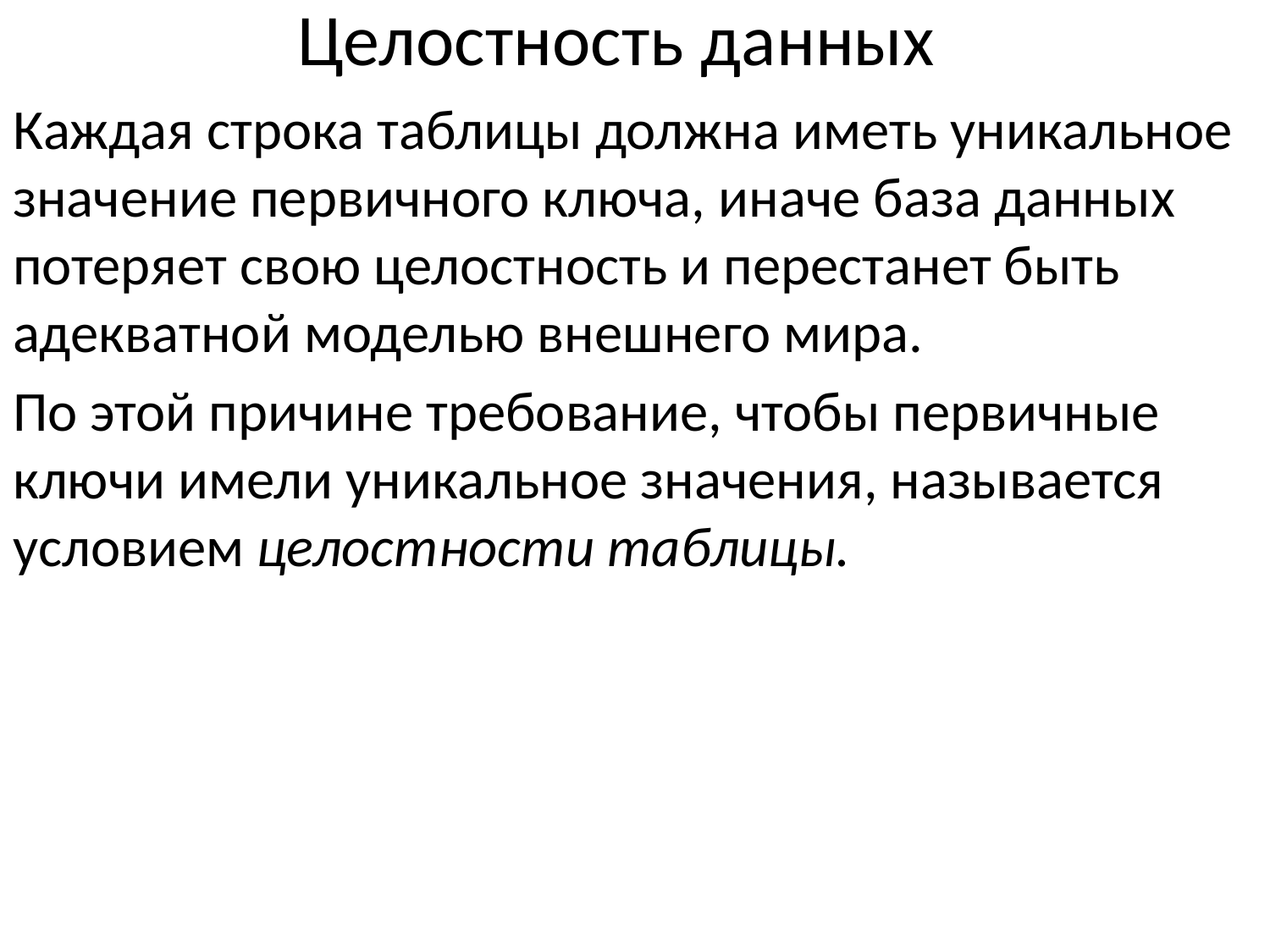

# Целостность данных
Каждая строка таблицы должна иметь уникальное значение первичного ключа, иначе база данных потеряет свою целостность и перестанет быть адекватной моделью внешнего мира.
По этой причине требование, чтобы первичные ключи имели уникальное значения, называется условием целостности таблицы.